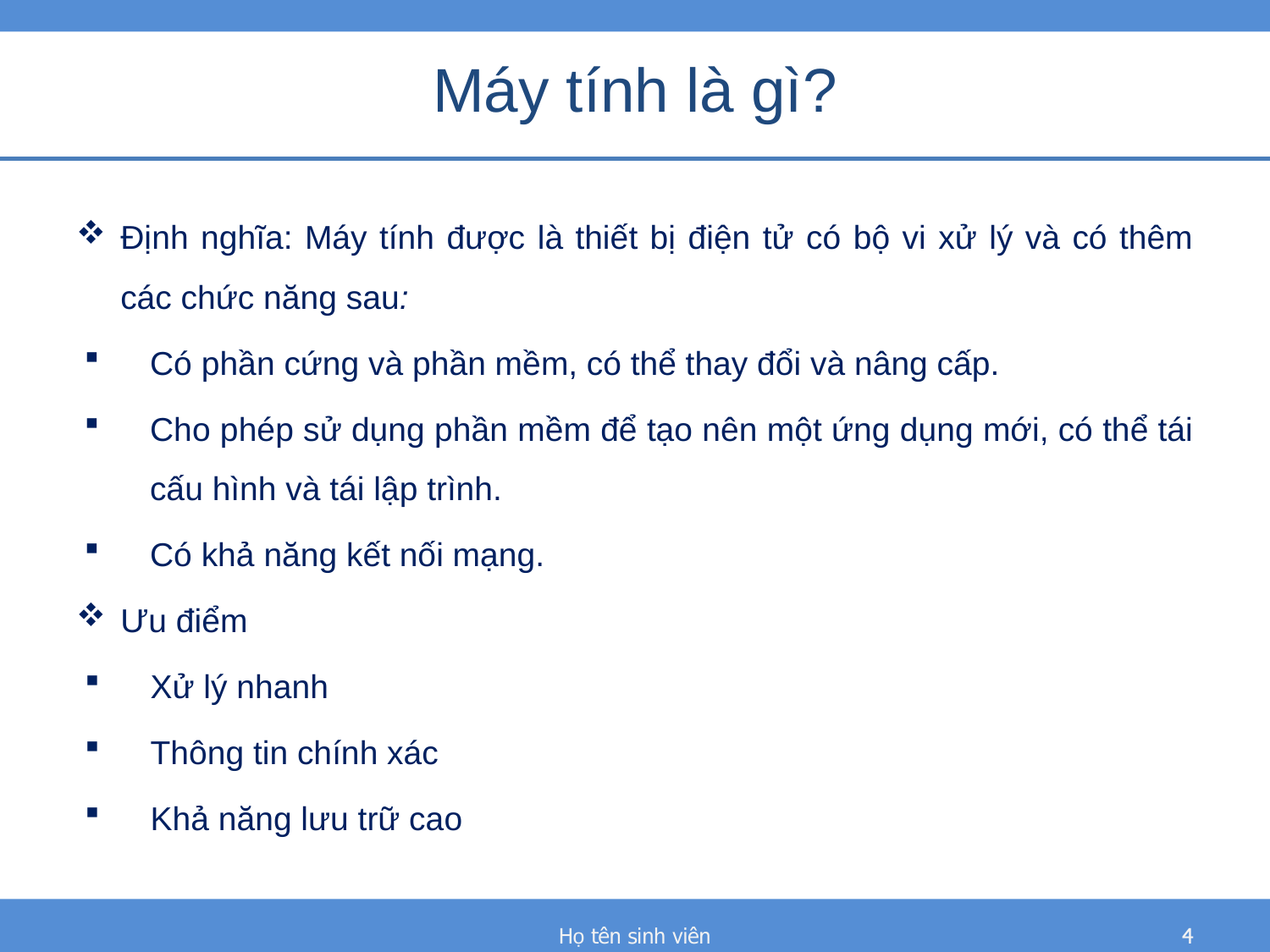

# Máy tính là gì?
Định nghĩa: Máy tính được là thiết bị điện tử có bộ vi xử lý và có thêm các chức năng sau:
Có phần cứng và phần mềm, có thể thay đổi và nâng cấp.
Cho phép sử dụng phần mềm để tạo nên một ứng dụng mới, có thể tái cấu hình và tái lập trình.
Có khả năng kết nối mạng.
Ưu điểm
Xử lý nhanh
Thông tin chính xác
Khả năng lưu trữ cao
Họ tên sinh viên
4